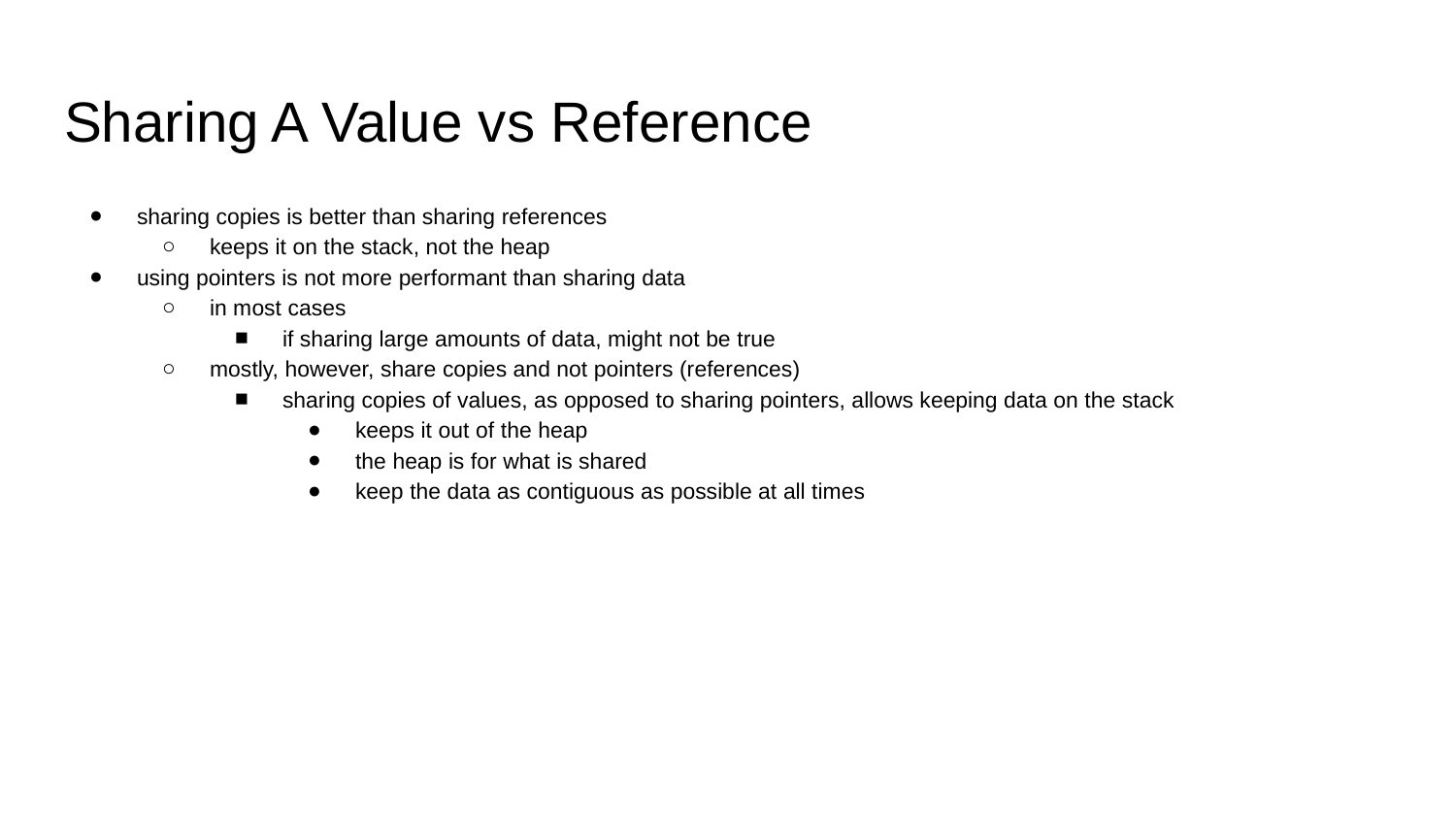

# Sharing A Value vs Reference
sharing copies is better than sharing references
keeps it on the stack, not the heap
using pointers is not more performant than sharing data
in most cases
if sharing large amounts of data, might not be true
mostly, however, share copies and not pointers (references)
sharing copies of values, as opposed to sharing pointers, allows keeping data on the stack
keeps it out of the heap
the heap is for what is shared
keep the data as contiguous as possible at all times